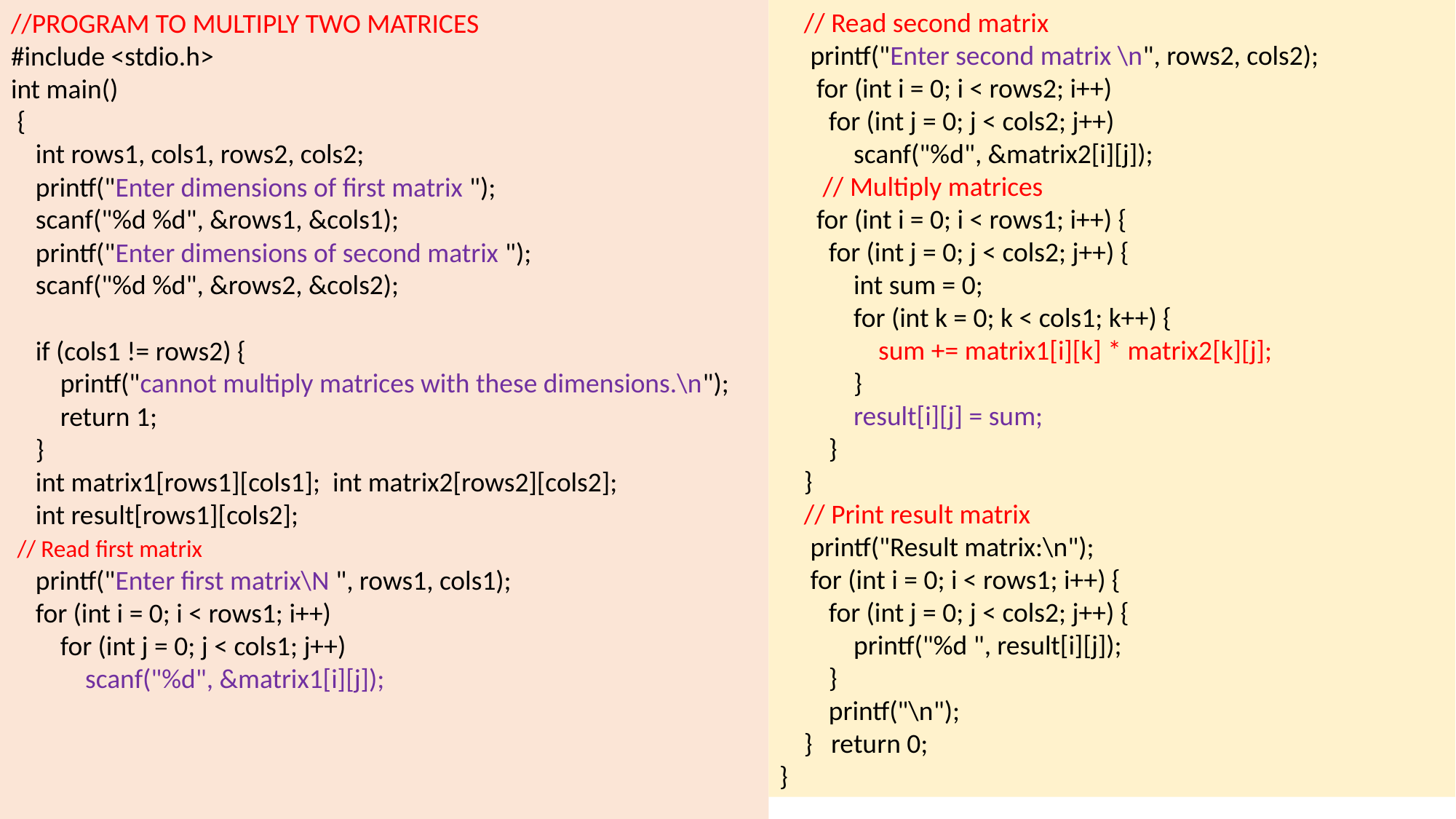

//PROGRAM TO MULTIPLY TWO MATRICES
#include <stdio.h>
int main()
 {
    int rows1, cols1, rows2, cols2;
    printf("Enter dimensions of first matrix ");
    scanf("%d %d", &rows1, &cols1);
    printf("Enter dimensions of second matrix ");
    scanf("%d %d", &rows2, &cols2);

    if (cols1 != rows2) {
        printf("cannot multiply matrices with these dimensions.\n");
        return 1;
    }
    int matrix1[rows1][cols1];  int matrix2[rows2][cols2];
    int result[rows1][cols2];
 // Read first matrix
    printf("Enter first matrix\N ", rows1, cols1);
    for (int i = 0; i < rows1; i++)
        for (int j = 0; j < cols1; j++)
            scanf("%d", &matrix1[i][j]);

    // Read second matrix
     printf("Enter second matrix \n", rows2, cols2);
      for (int i = 0; i < rows2; i++)
        for (int j = 0; j < cols2; j++)
            scanf("%d", &matrix2[i][j]);
       // Multiply matrices
      for (int i = 0; i < rows1; i++) {
        for (int j = 0; j < cols2; j++) {
            int sum = 0;
            for (int k = 0; k < cols1; k++) {
                sum += matrix1[i][k] * matrix2[k][j];
            }
            result[i][j] = sum;
        }
    }
    // Print result matrix
     printf("Result matrix:\n");
     for (int i = 0; i < rows1; i++) {
        for (int j = 0; j < cols2; j++) {
            printf("%d ", result[i][j]);
        }
        printf("\n");
    }   return 0;
}